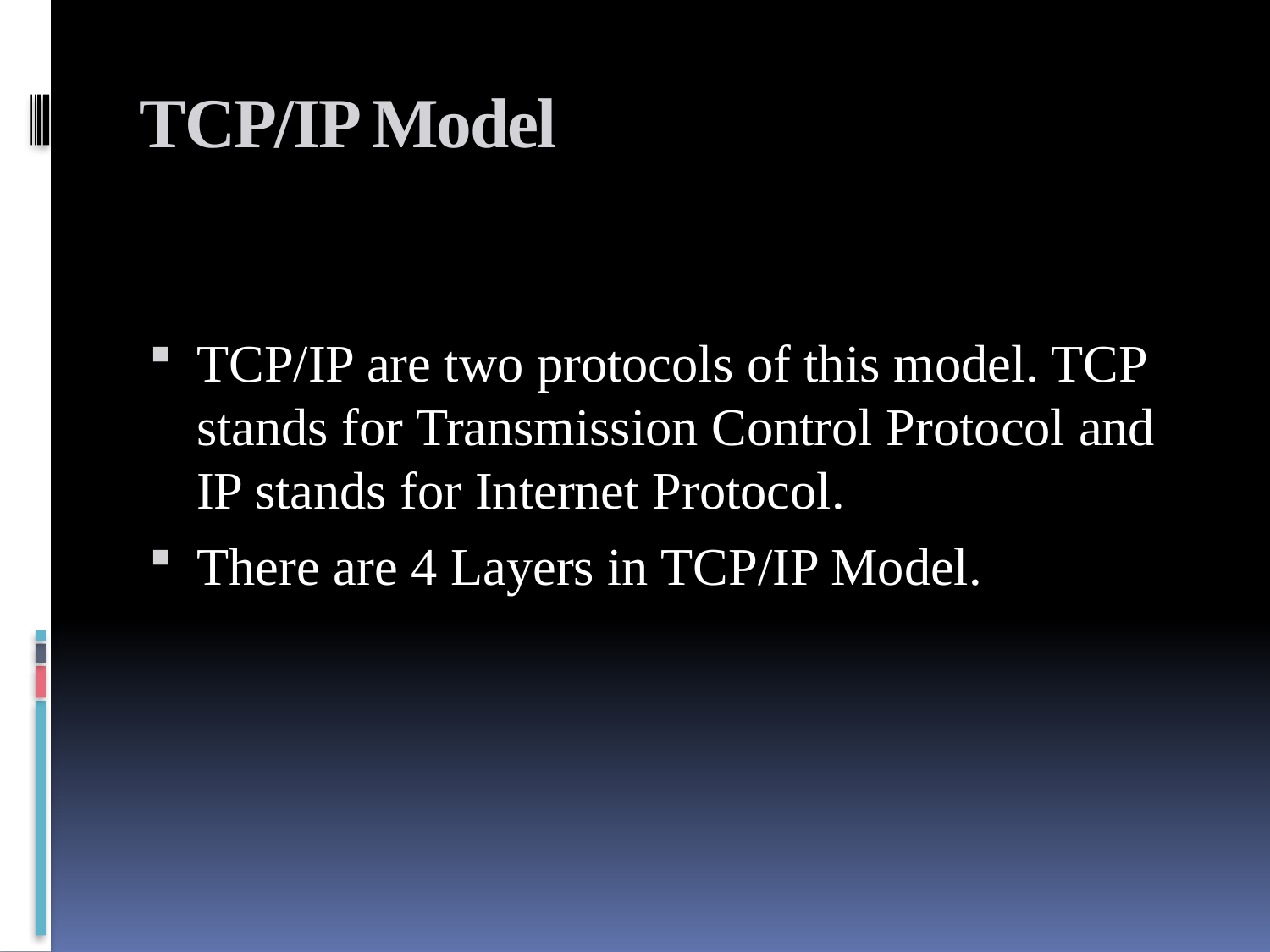

# TCP/IP Model

TCP/IP are two protocols of this model. TCP stands for Transmission Control Protocol and IP stands for Internet Protocol.
There are 4 Layers in TCP/IP Model.